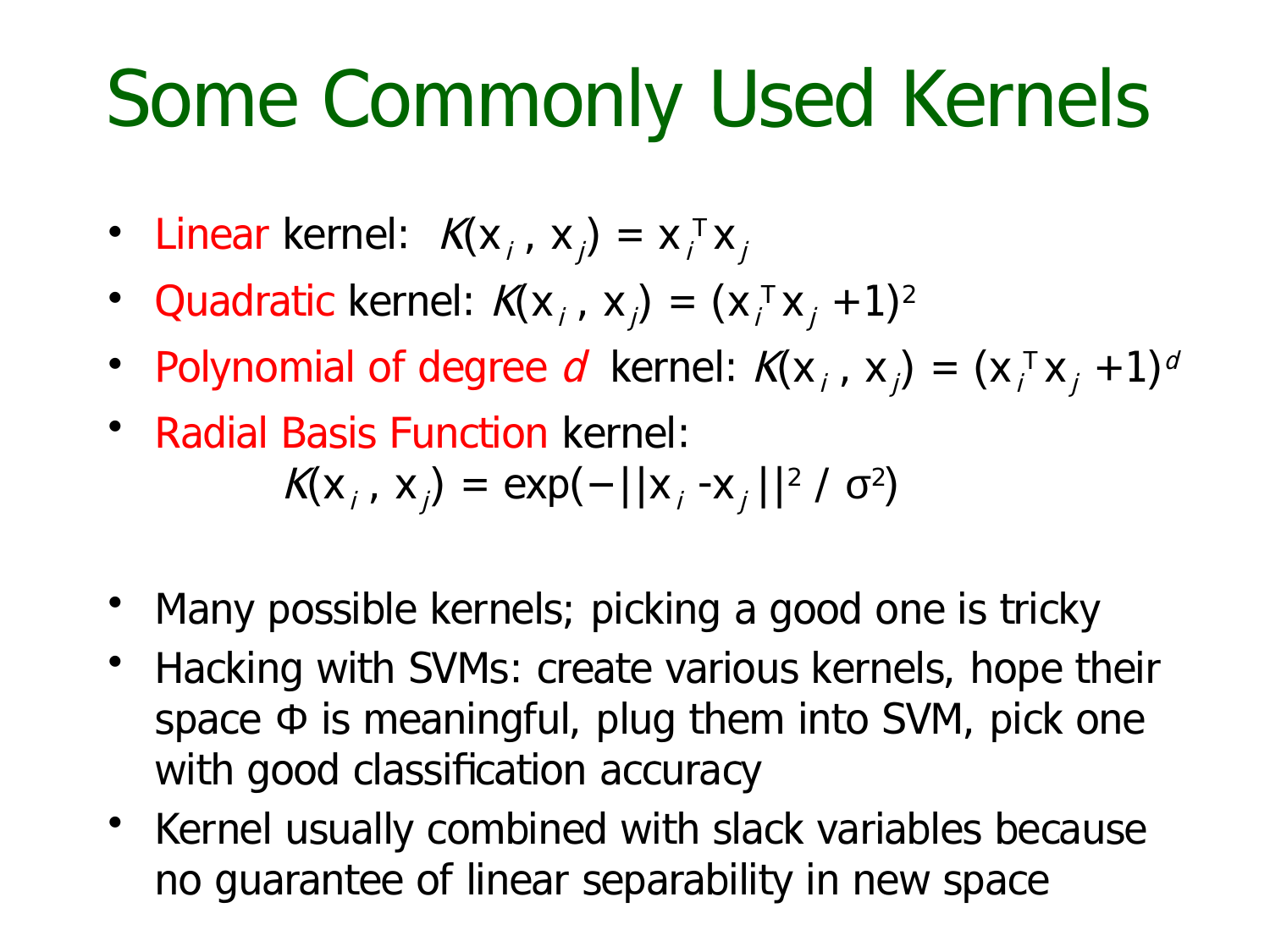

# Some Commonly Used Kernels
Linear kernel:  K(xi , xj) = xiT xj
Quadratic kernel: K(xi , xj) = (xiT xj  +1)2
Polynomial of degree d  kernel: K(xi , xj) = (xiT xj  +1)d
Radial Basis Function kernel:                                     	K(xi , xj) = exp(−||xi  -xj ||2  / σ2)

Many possible kernels; picking a good one is tricky
Hacking with SVMs: create various kernels, hope their space Φ is meaningful, plug them into SVM, pick one with good classification accuracy
Kernel usually combined with slack variables because no guarantee of linear separability in new space